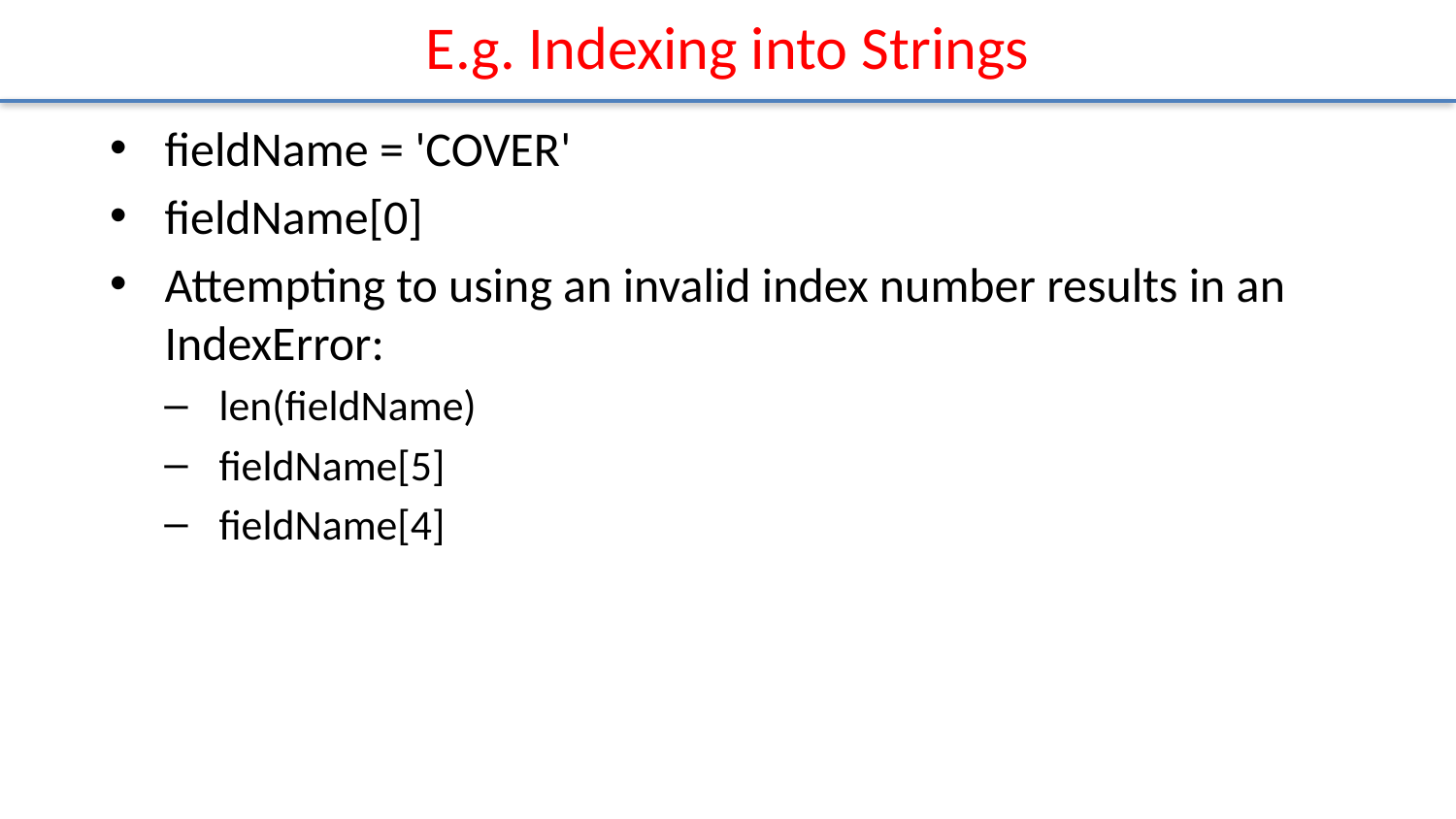

# E.g. Indexing into Strings
fieldName = 'COVER'
fieldName[0]
Attempting to using an invalid index number results in an IndexError:
len(fieldName)
fieldName[5]
fieldName[4]